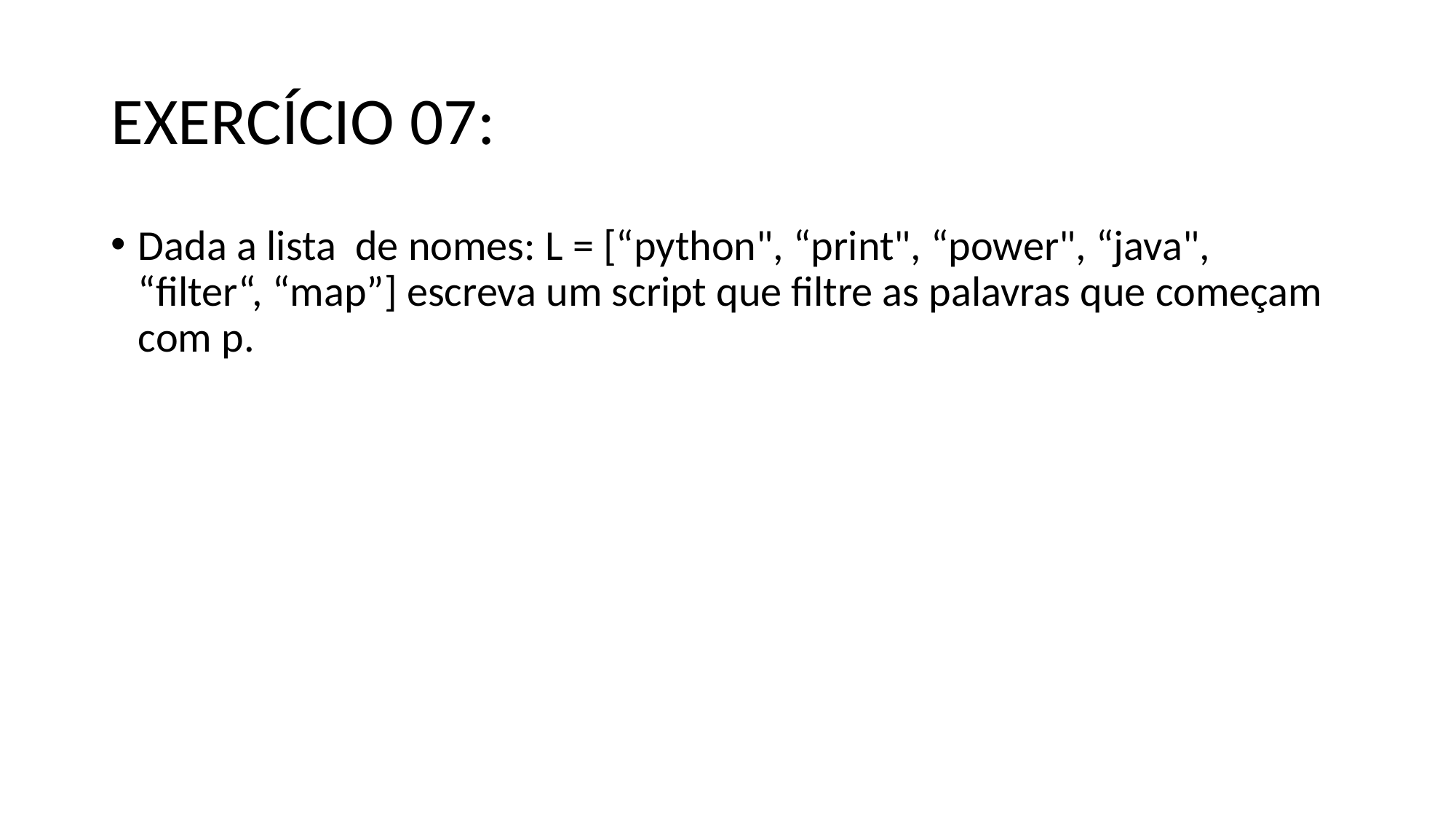

# EXERCÍCIO 07:
Dada a lista  de nomes: L = [“python", “print", “power", “java", “filter“, “map”] escreva um script que filtre as palavras que começam com p.